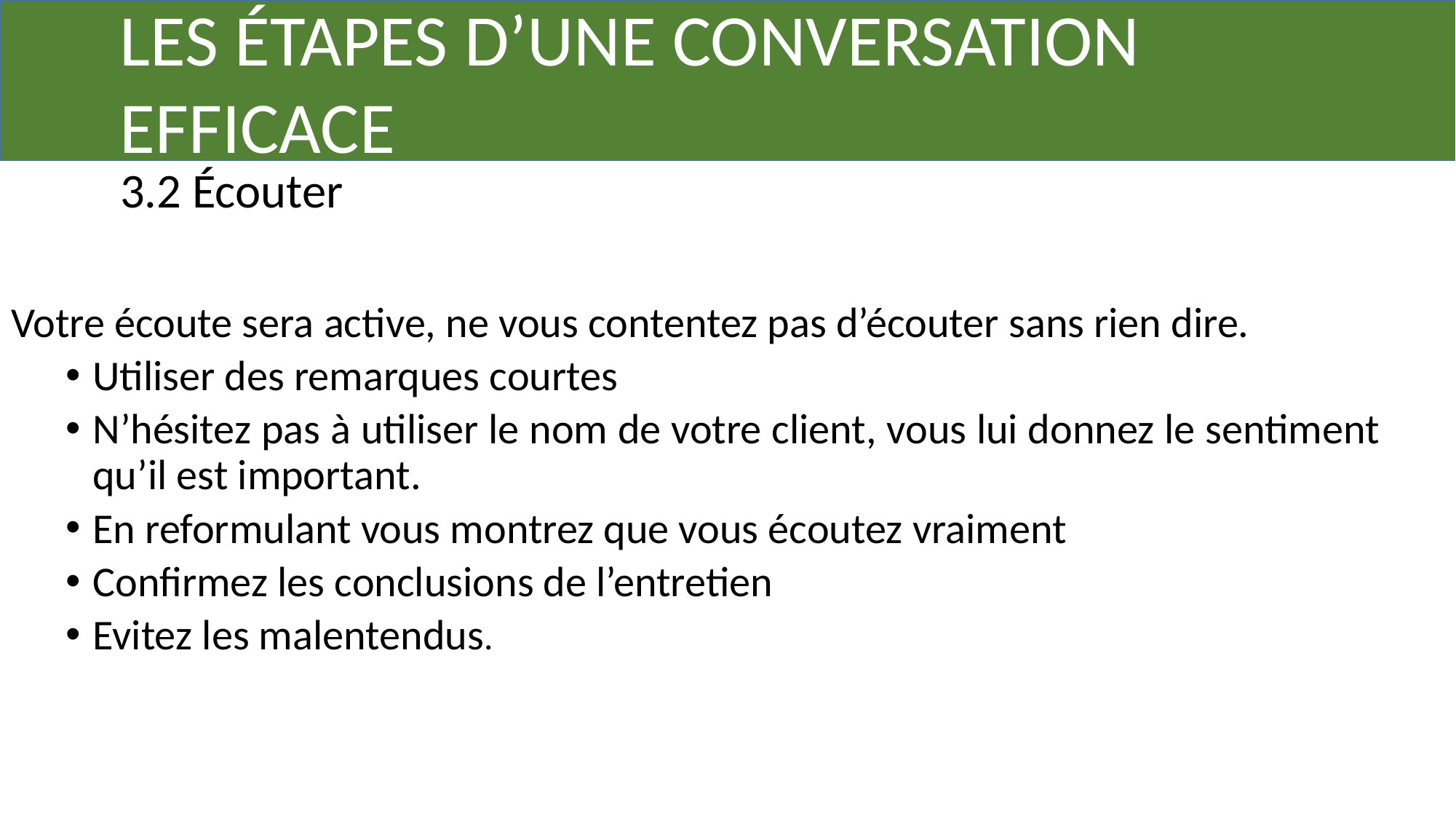

LES ÉTAPES D’UNE CONVERSATION
	EFFICACE
	3.2 Écouter

Votre écoute sera active, ne vous contentez pas d’écouter sans rien dire.
Utiliser des remarques courtes
N’hésitez pas à utiliser le nom de votre client, vous lui donnez le sentiment qu’il est important.
En reformulant vous montrez que vous écoutez vraiment
Confirmez les conclusions de l’entretien
Evitez les malentendus.